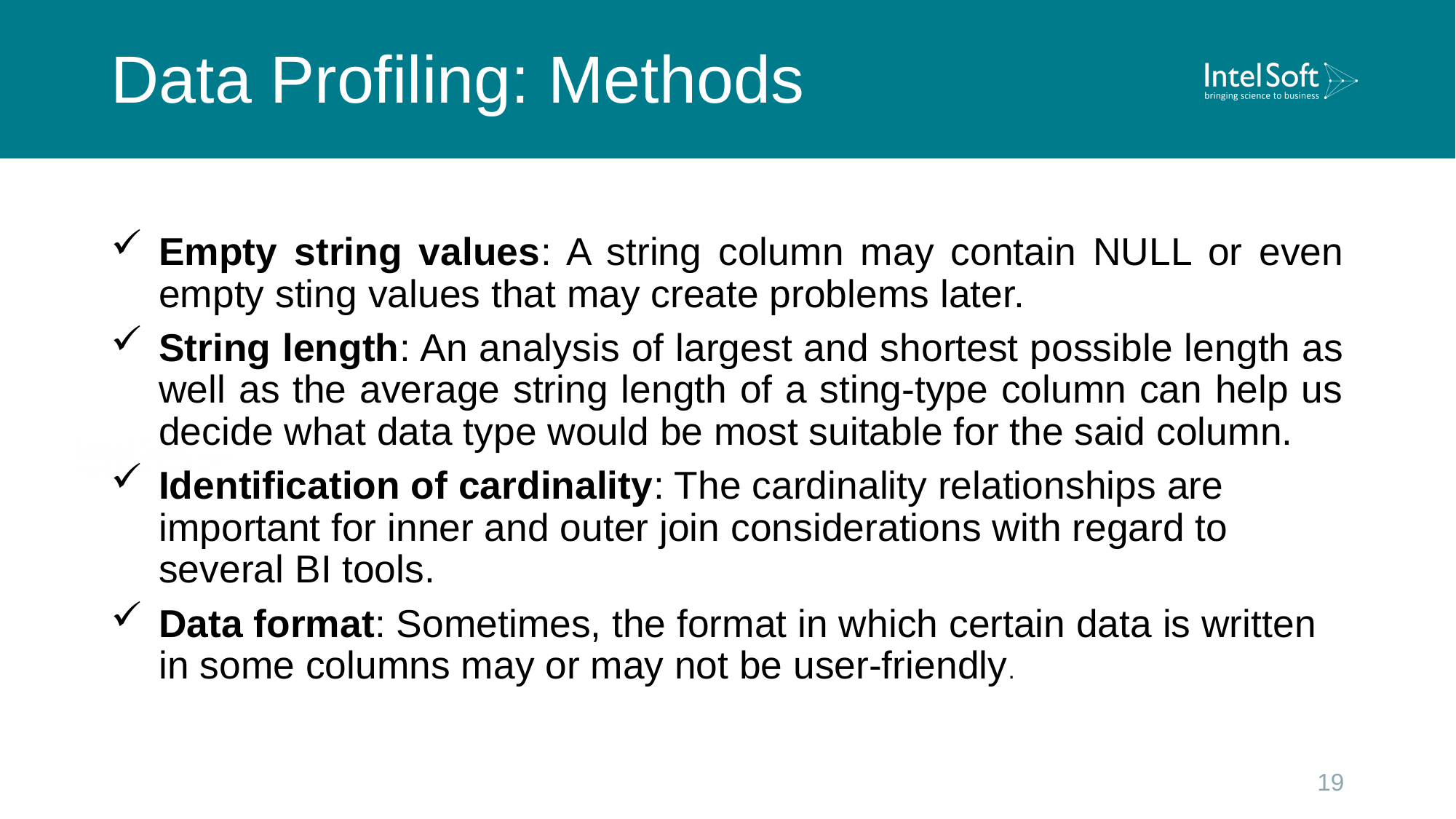

# Data Profiling: Methods
Empty string values: A string column may contain NULL or even empty sting values that may create problems later.
String length: An analysis of largest and shortest possible length as well as the average string length of a sting-type column can help us decide what data type would be most suitable for the said column.
Identification of cardinality: The cardinality relationships are important for inner and outer join considerations with regard to several BI tools.
Data format: Sometimes, the format in which certain data is written in some columns may or may not be user-friendly.

19